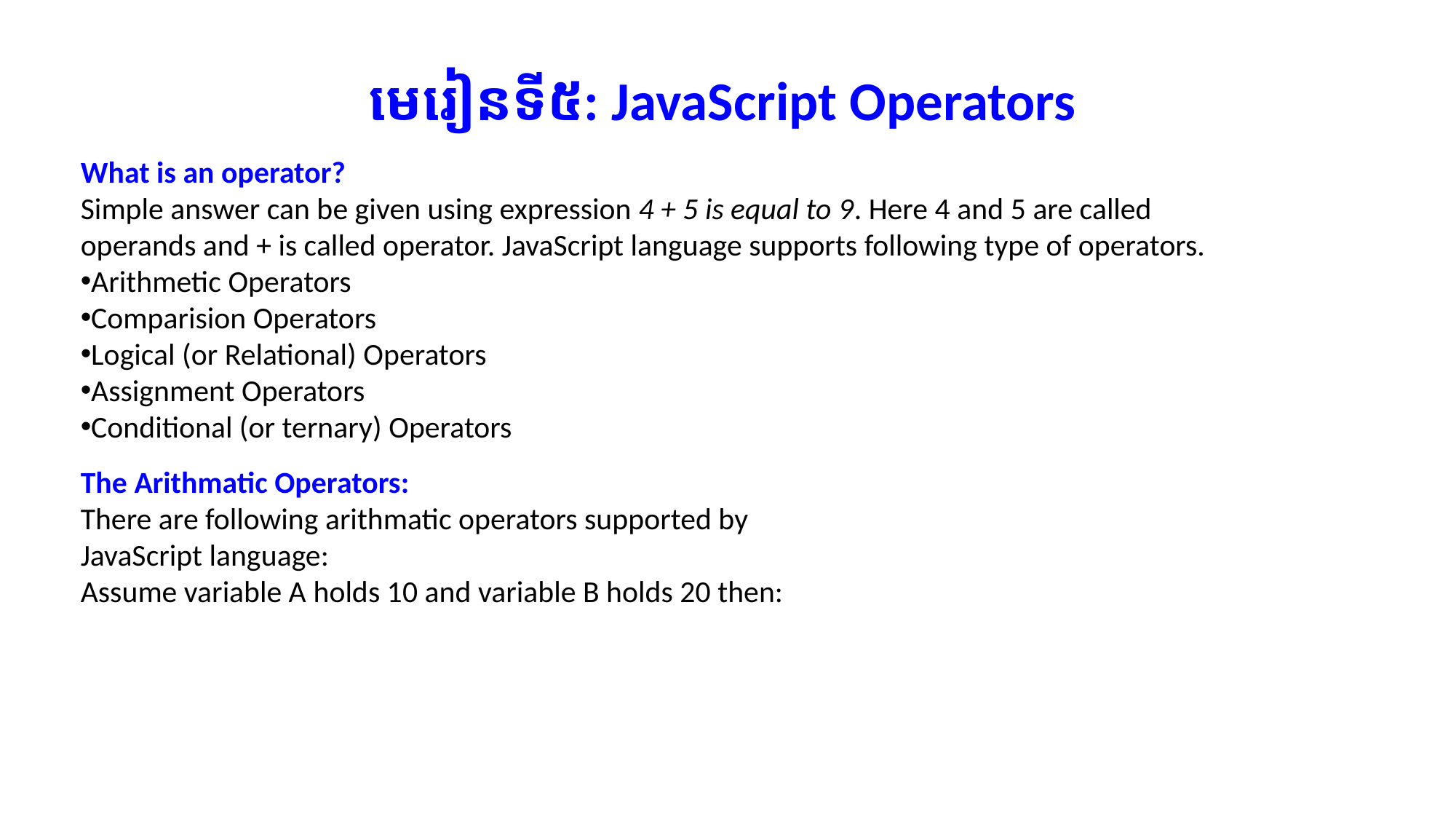

មេរៀនទី៥: JavaScript Operators
What is an operator?
Simple answer can be given using expression 4 + 5 is equal to 9. Here 4 and 5 are called operands and + is called operator. JavaScript language supports following type of operators.
Arithmetic Operators
Comparision Operators
Logical (or Relational) Operators
Assignment Operators
Conditional (or ternary) Operators
The Arithmatic Operators:
There are following arithmatic operators supported by JavaScript language:
Assume variable A holds 10 and variable B holds 20 then: